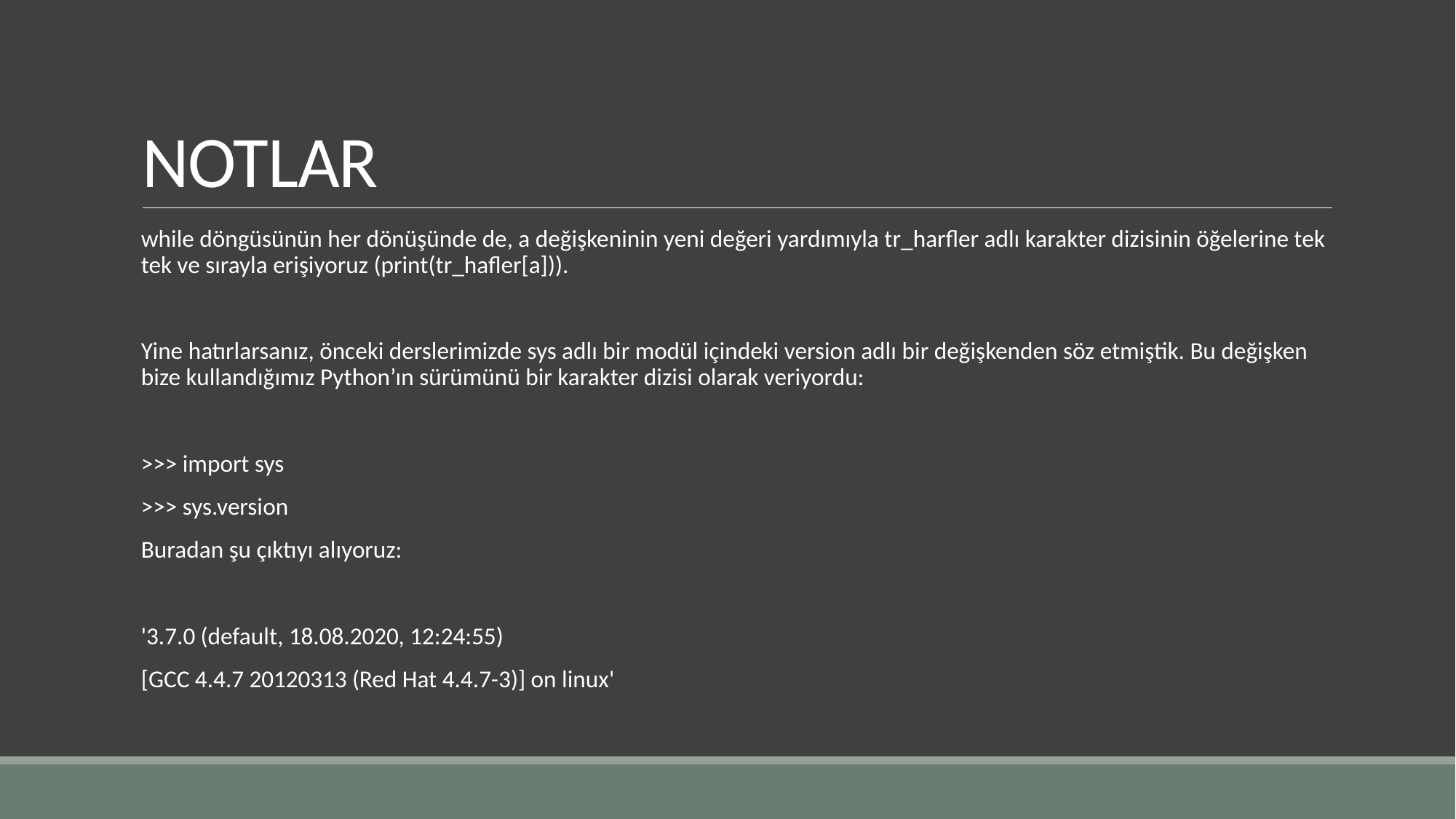

# NOTLAR
while döngüsünün her dönüşünde de, a değişkeninin yeni değeri yardımıyla tr_harfler adlı karakter dizisinin öğelerine tek tek ve sırayla erişiyoruz (print(tr_hafler[a])).

Yine hatırlarsanız, önceki derslerimizde sys adlı bir modül içindeki version adlı bir değişkenden söz etmiştik. Bu değişken bize kullandığımız Python’ın sürümünü bir karakter dizisi olarak veriyordu:

>>> import sys
>>> sys.version
Buradan şu çıktıyı alıyoruz:

'3.7.0 (default, 18.08.2020, 12:24:55)
[GCC 4.4.7 20120313 (Red Hat 4.4.7-3)] on linux'